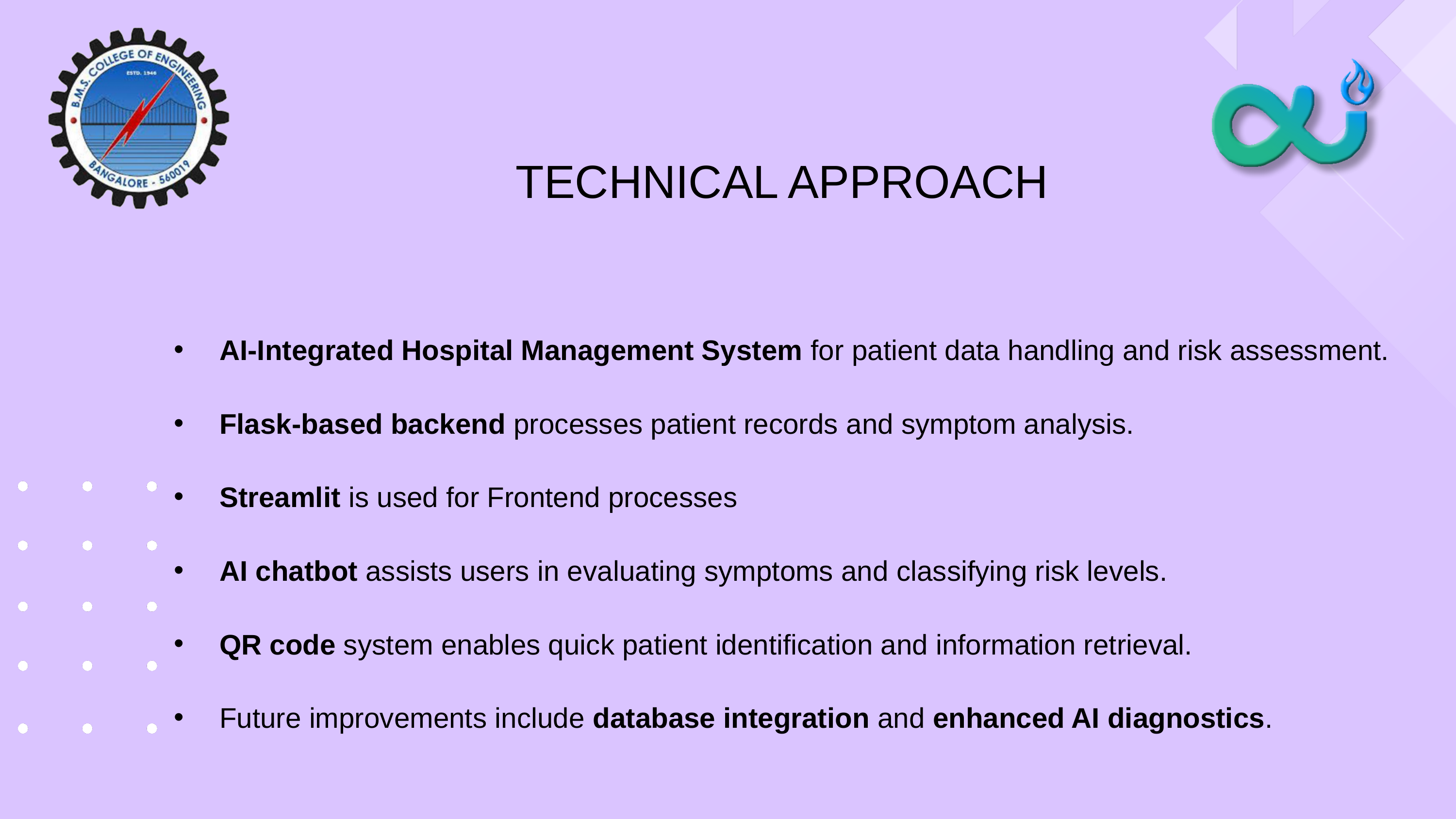

TECHNICAL APPROACH
AI-Integrated Hospital Management System for patient data handling and risk assessment.
Flask-based backend processes patient records and symptom analysis.
Streamlit is used for Frontend processes
AI chatbot assists users in evaluating symptoms and classifying risk levels.
QR code system enables quick patient identification and information retrieval.
Future improvements include database integration and enhanced AI diagnostics.